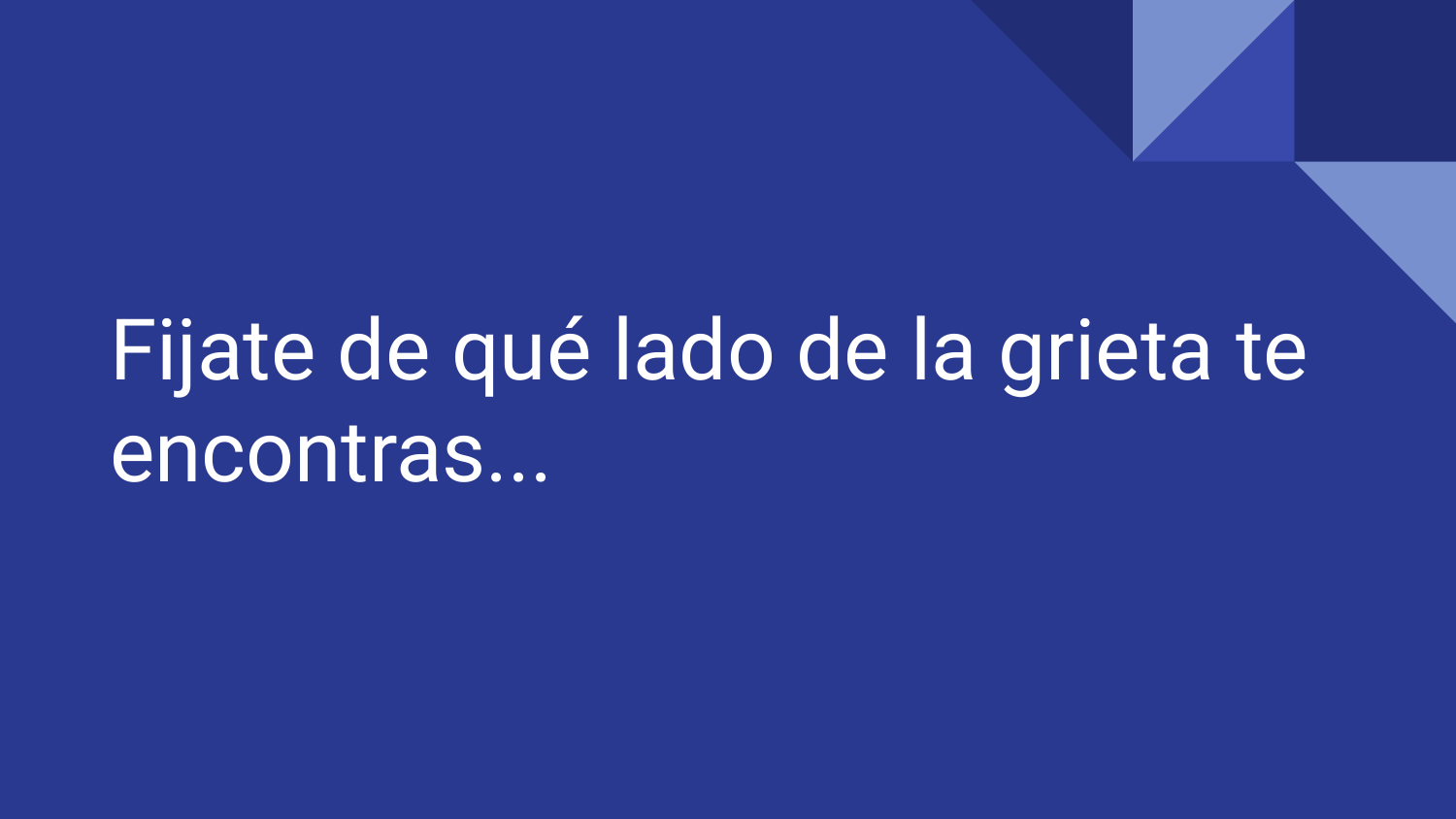

# Fijate de qué lado de la grieta te encontras...